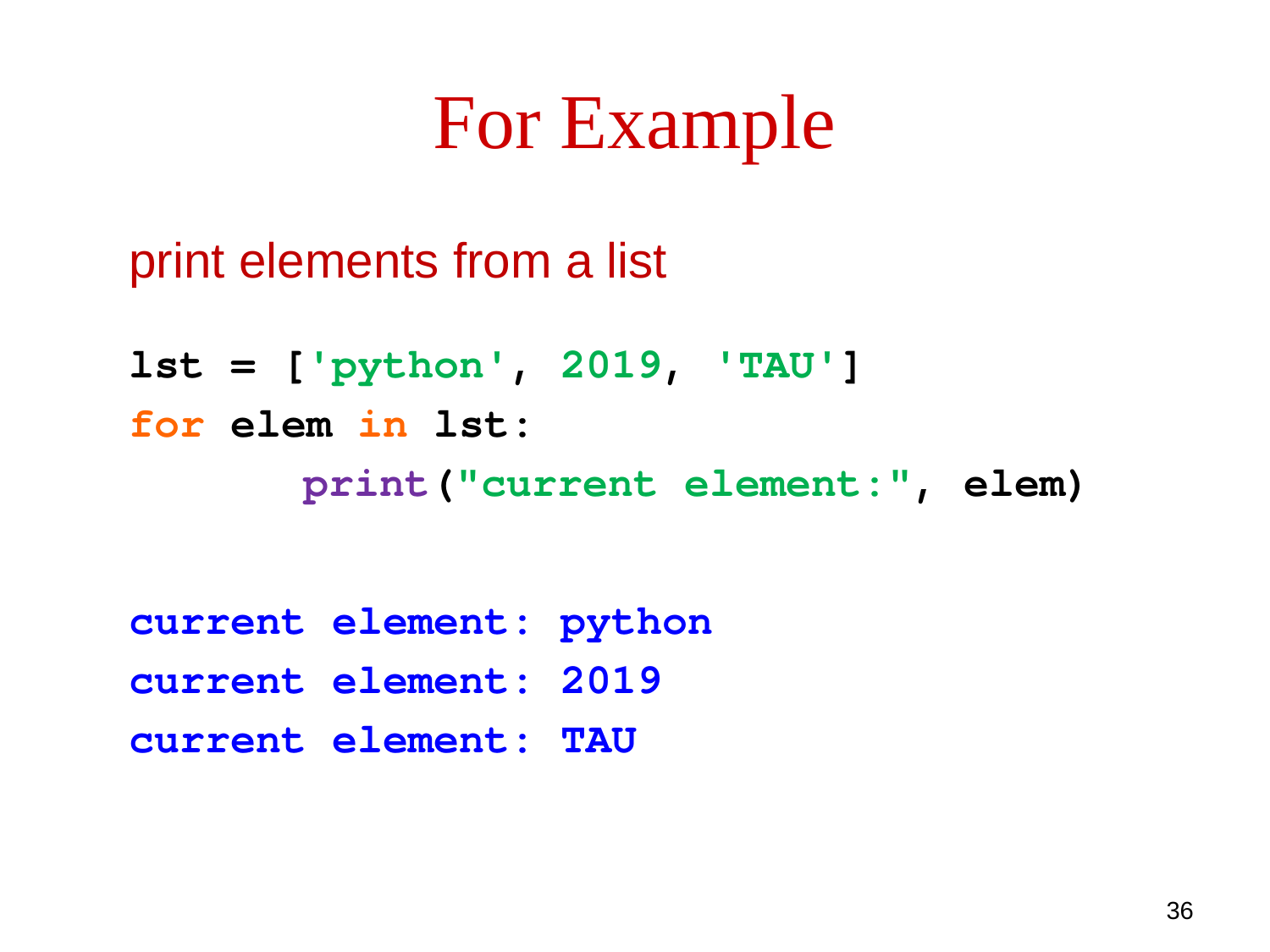

# For Example
print elements from a list

lst = ['python', 2019, 'TAU']
for elem in lst:
		print("current element:", elem)

current element: python
current element: 2019
current element: TAU

36